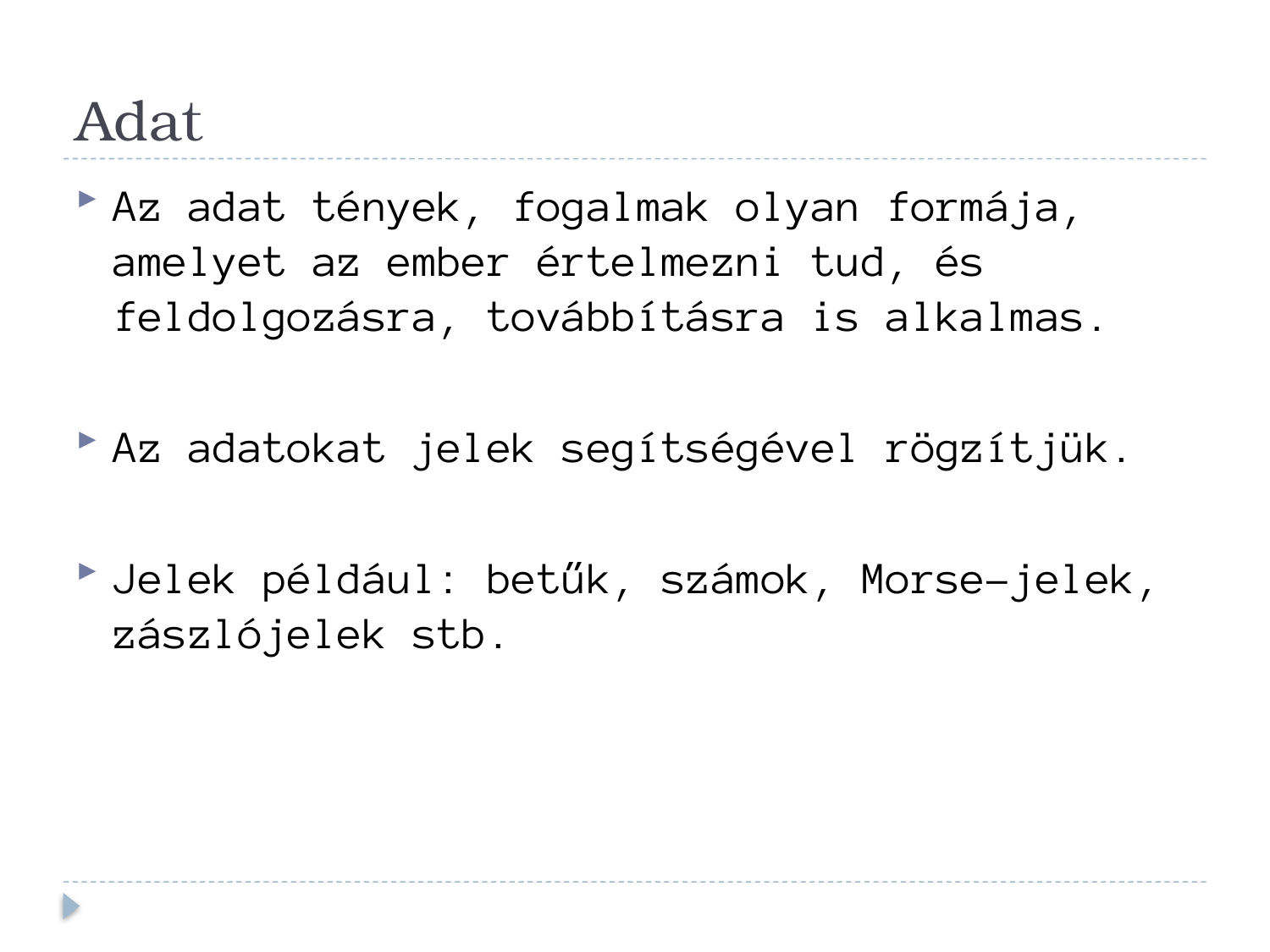

# Adat
Az adat tények, fogalmak olyan formája, amelyet az ember értelmezni tud, és feldolgozásra, továbbításra is alkalmas.

Az adatokat jelek segítségével rögzítjük.

Jelek például: betűk, számok, Morse-jelek, zászlójelek stb.